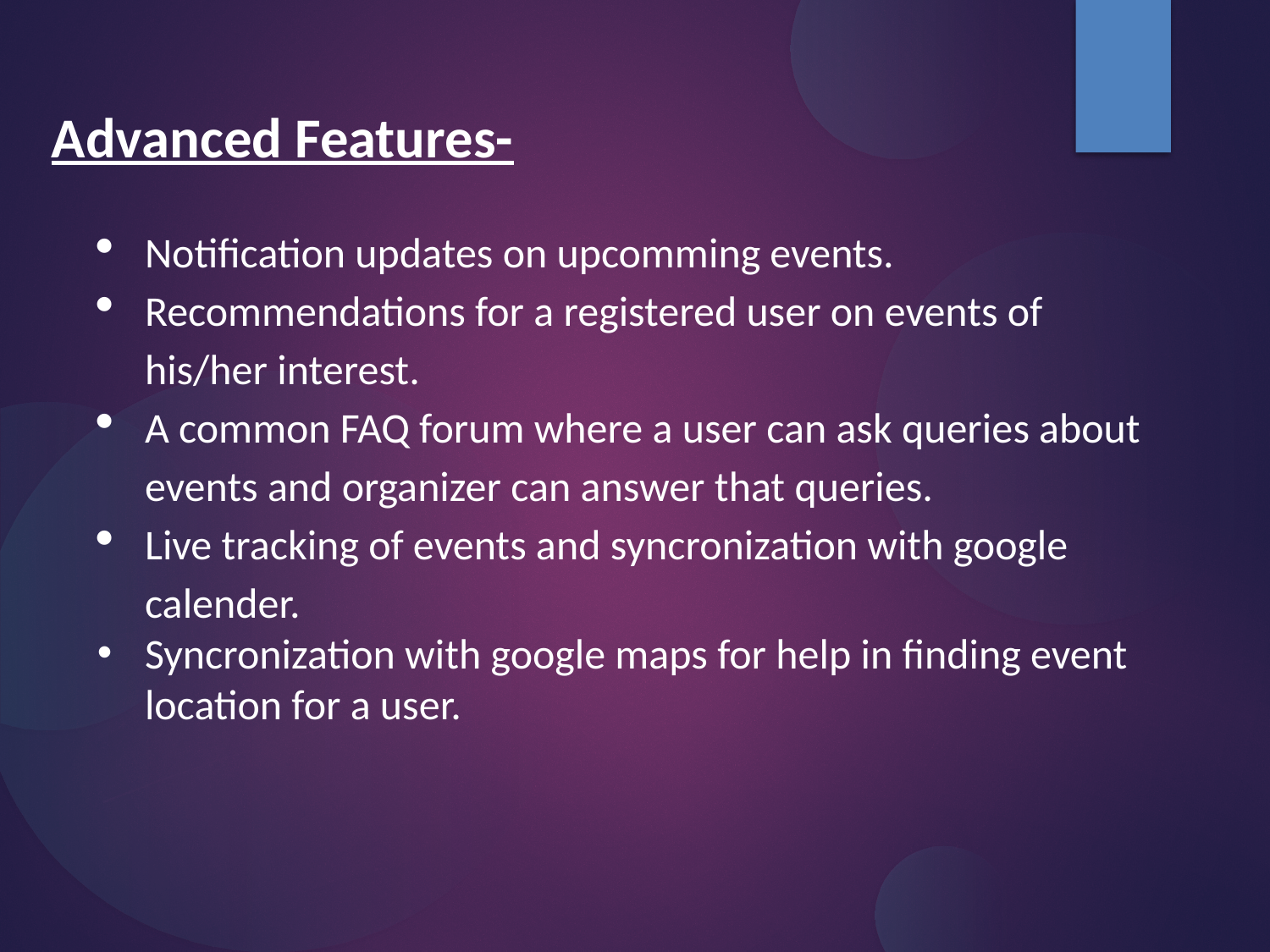

Advanced Features-
Notification updates on upcomming events.
Recommendations for a registered user on events of his/her interest.
A common FAQ forum where a user can ask queries about events and organizer can answer that queries.
Live tracking of events and syncronization with google calender.
Syncronization with google maps for help in finding event location for a user.